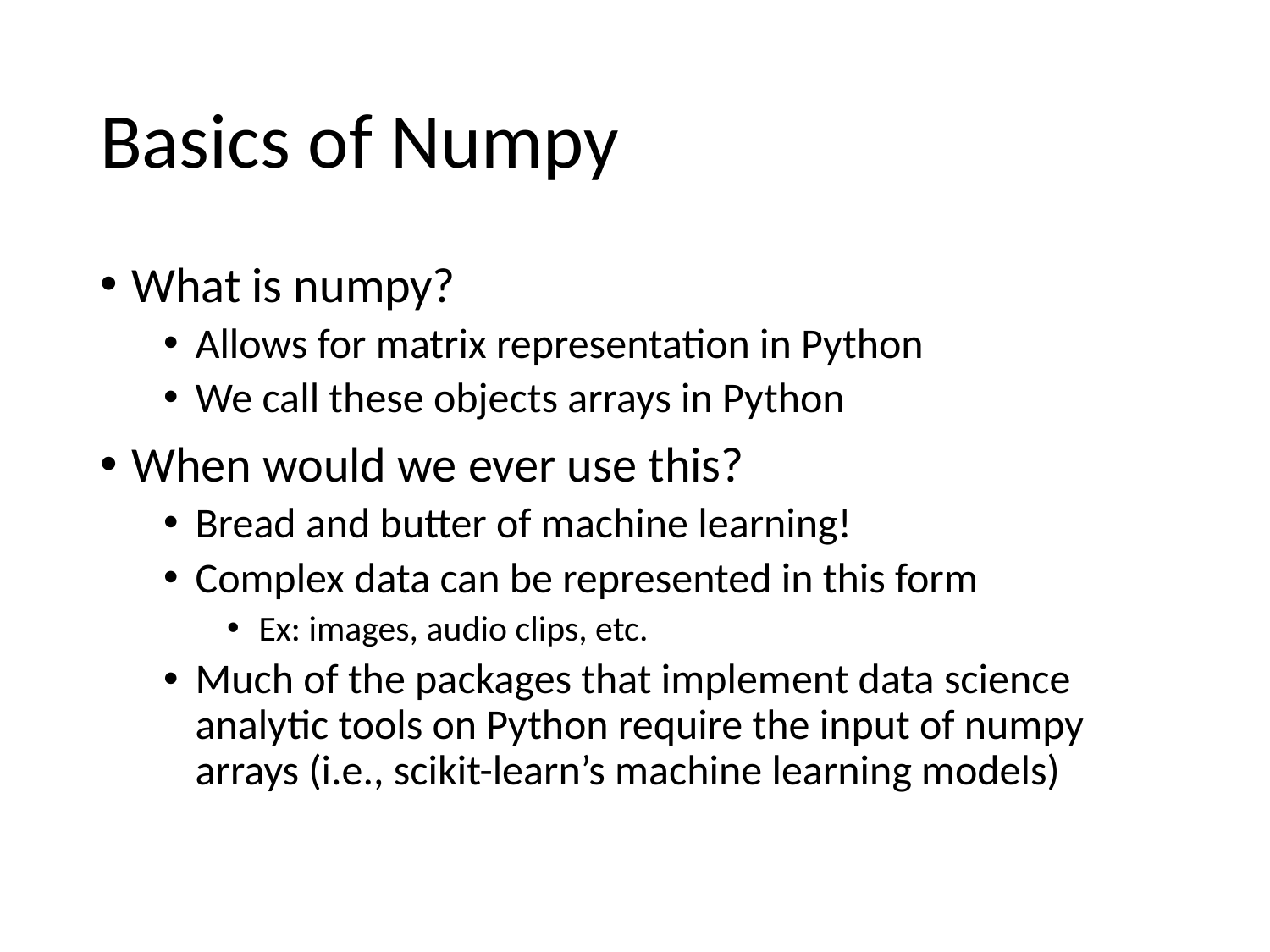

# Basics of Numpy
What is numpy?
Allows for matrix representation in Python
We call these objects arrays in Python
When would we ever use this?
Bread and butter of machine learning!
Complex data can be represented in this form
Ex: images, audio clips, etc.
Much of the packages that implement data science analytic tools on Python require the input of numpy arrays (i.e., scikit-learn’s machine learning models)